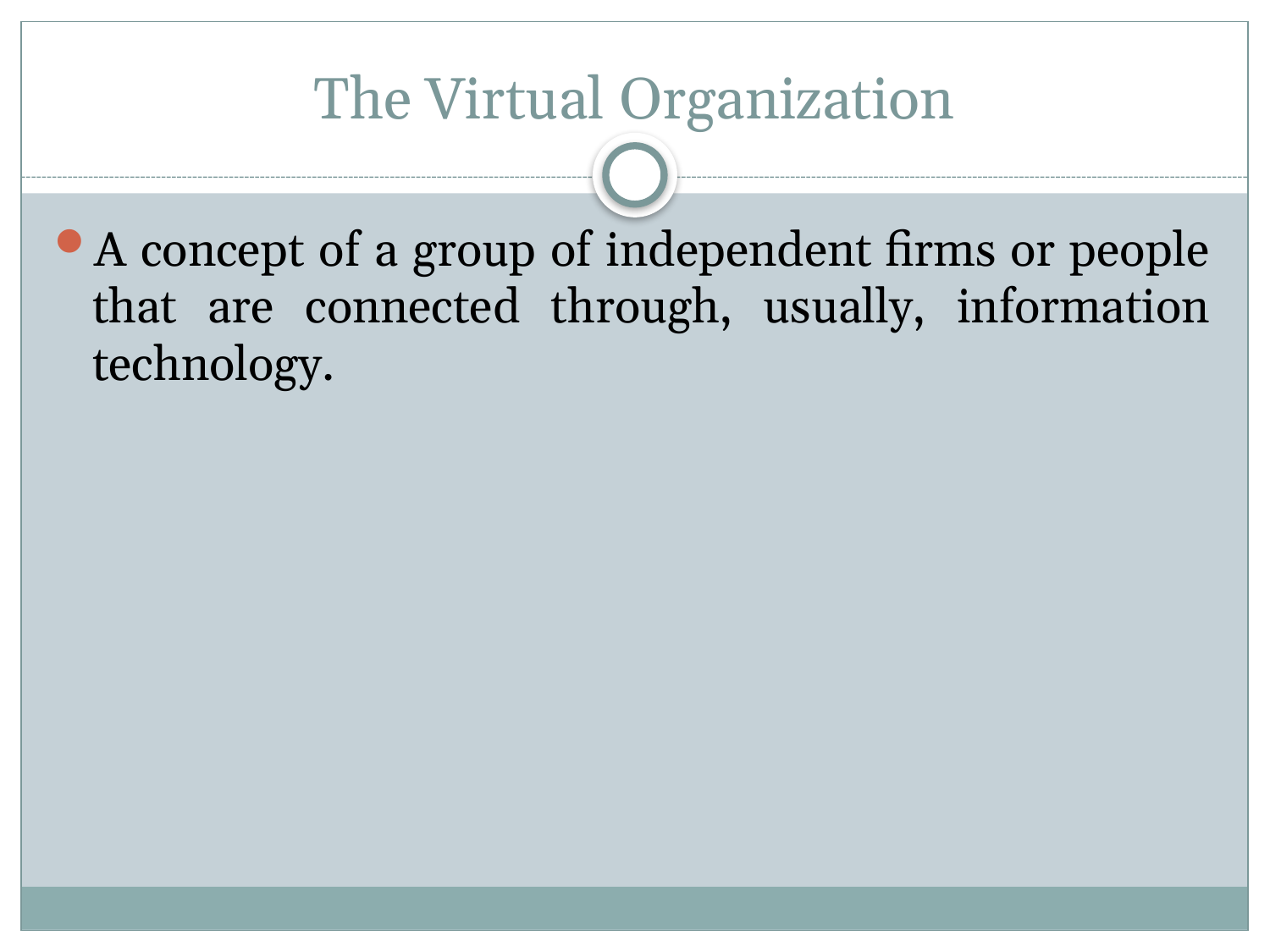

# The Virtual Organization
A concept of a group of independent firms or people that are connected through, usually, information technology.